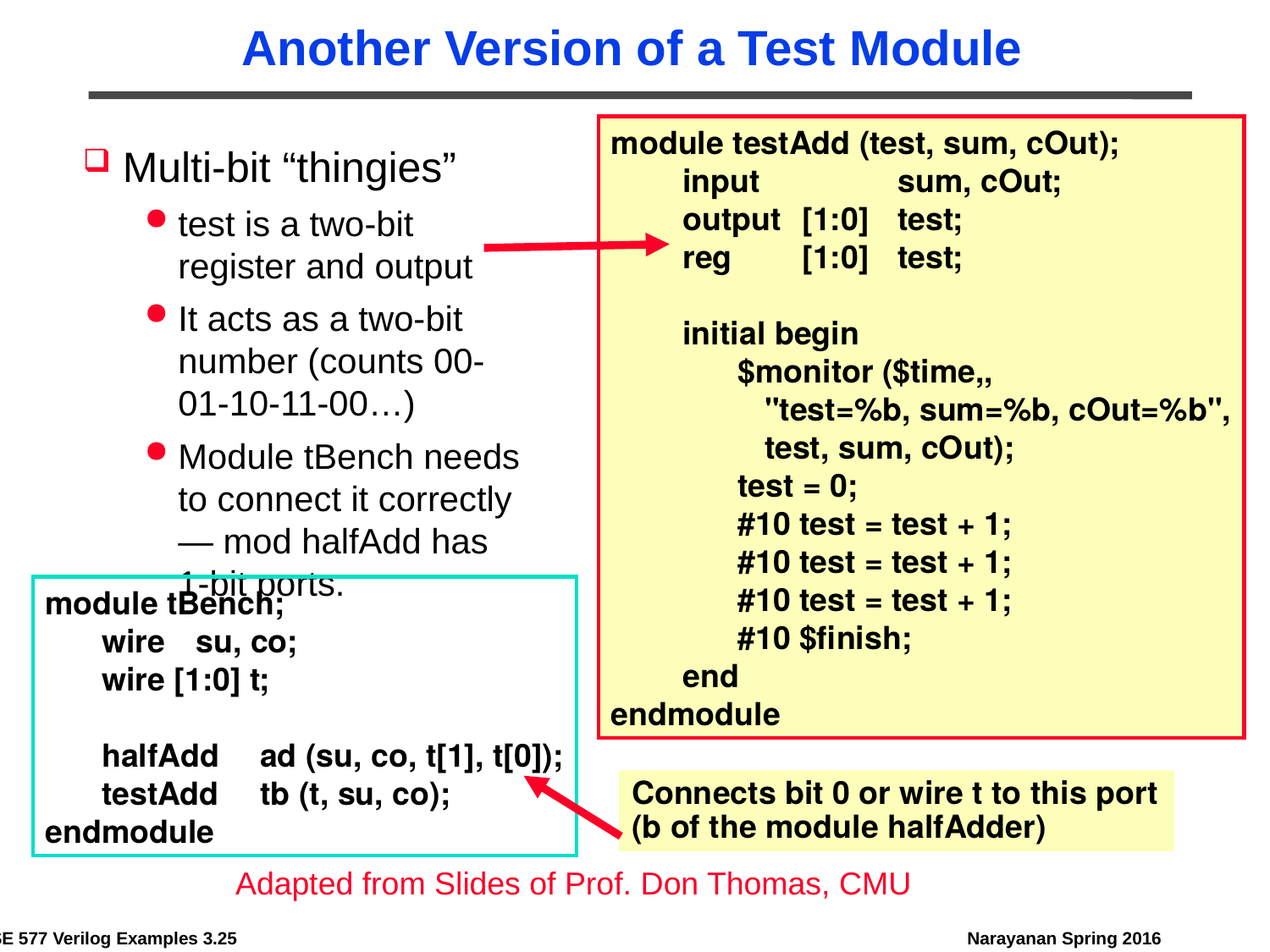

# Another Version of a Test Module
module testAdd (test, sum, cOut);
	input			sum, cOut;
	output	[1:0]	test;
	reg 	[1:0]	test;

	initial begin
		$monitor ($time,,
		   "test=%b, sum=%b, cOut=%b",
		   test, sum, cOut);
		test = 0;
		#10 test = test + 1;
		#10 test = test + 1;
		#10 test = test + 1;
		#10 $finish;
	end
endmodule
Multi-bit “thingies”
test is a two-bit register and output
It acts as a two-bit number (counts 00-01-10-11-00…)
Module tBench needs to connect it correctly — mod halfAdd has 1-bit ports.

module tBench;
	wire	su, co;
	wire [1:0] t;

	halfAdd	ad (su, co, t[1], t[0]);
	testAdd	tb (t, su, co);
endmodule
Connects bit 0 or wire t to this port (b of the module halfAdder)

Adapted from Slides of Prof. Don Thomas, CMU